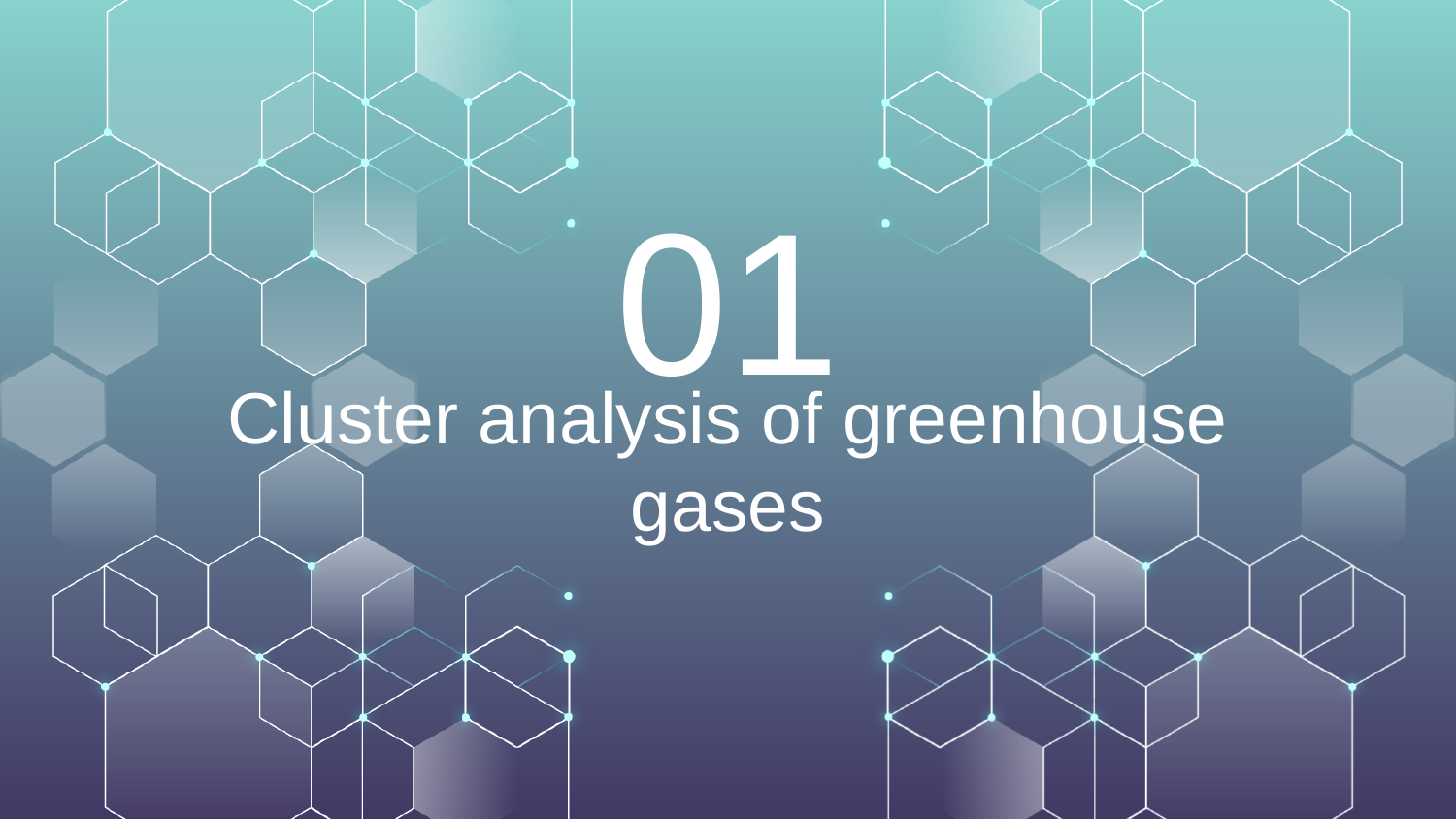

01
# Cluster analysis of greenhouse gases